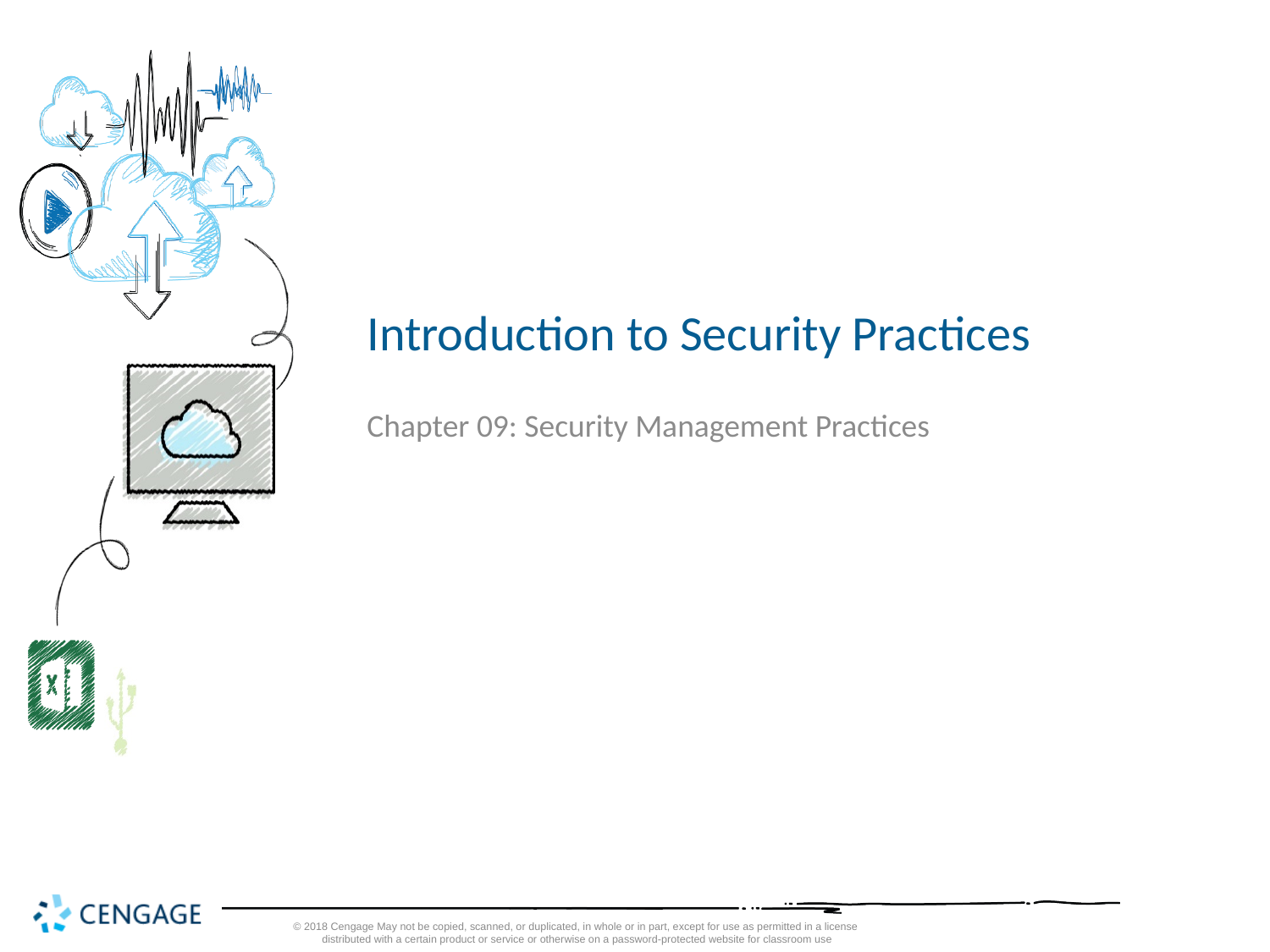

# Introduction to Security Practices
Chapter 09: Security Management Practices